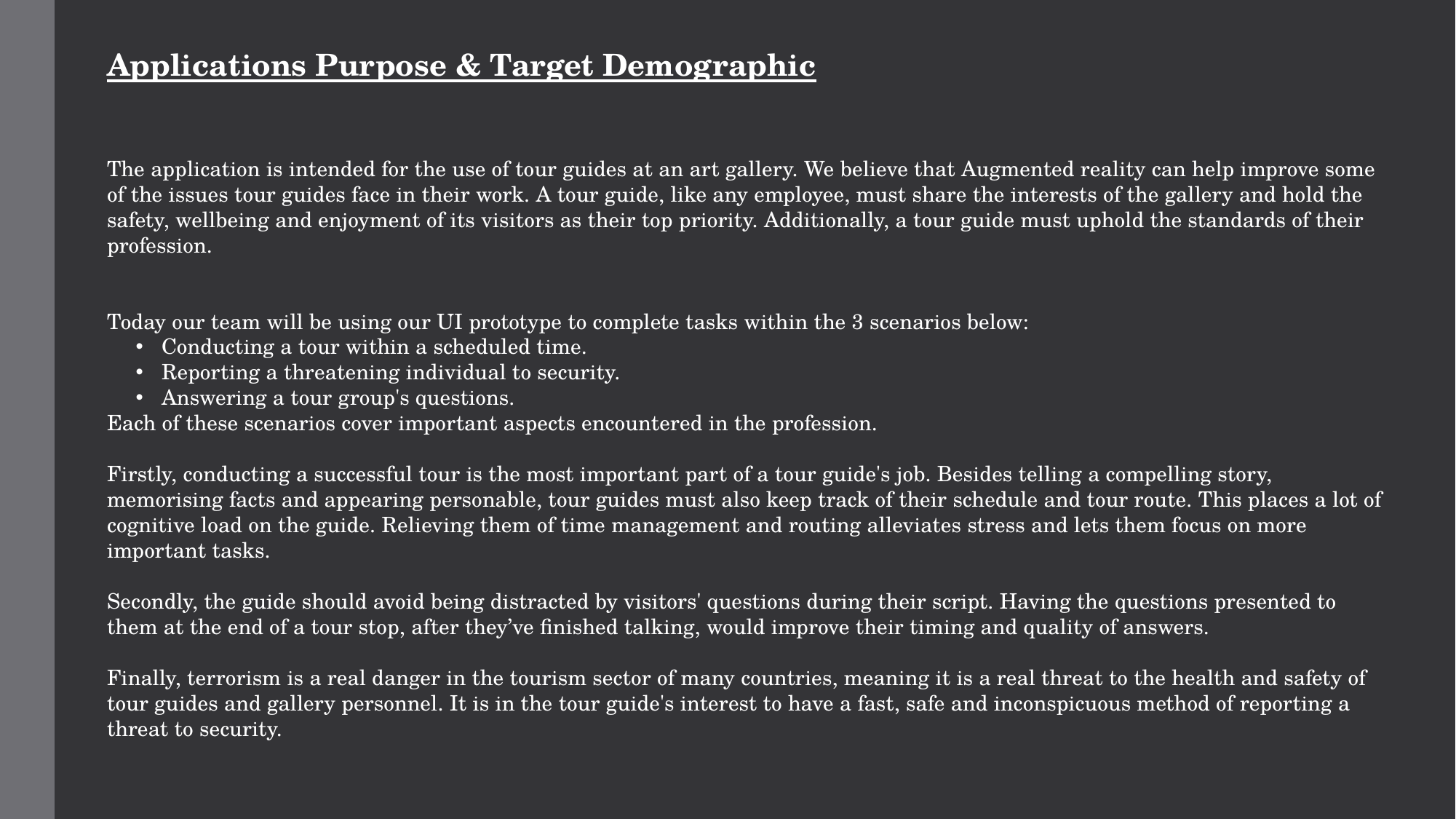

Applications Purpose & Target Demographic
The application is intended for the use of tour guides at an art gallery. We believe that Augmented reality can help improve some of the issues tour guides face in their work. A tour guide, like any employee, must share the interests of the gallery and hold the safety, wellbeing and enjoyment of its visitors as their top priority. Additionally, a tour guide must uphold the standards of their profession.

Today our team will be using our UI prototype to complete tasks within the 3 scenarios below:
Conducting a tour within a scheduled time.
Reporting a threatening individual to security.
Answering a tour group's questions.
Each of these scenarios cover important aspects encountered in the profession.
Firstly, conducting a successful tour is the most important part of a tour guide's job. Besides telling a compelling story, memorising facts and appearing personable, tour guides must also keep track of their schedule and tour route. This places a lot of cognitive load on the guide. Relieving them of time management and routing alleviates stress and lets them focus on more important tasks.
Secondly, the guide should avoid being distracted by visitors' questions during their script. Having the questions presented to them at the end of a tour stop, after they’ve finished talking, would improve their timing and quality of answers.
Finally, terrorism is a real danger in the tourism sector of many countries, meaning it is a real threat to the health and safety of tour guides and gallery personnel. It is in the tour guide's interest to have a fast, safe and inconspicuous method of reporting a threat to security.